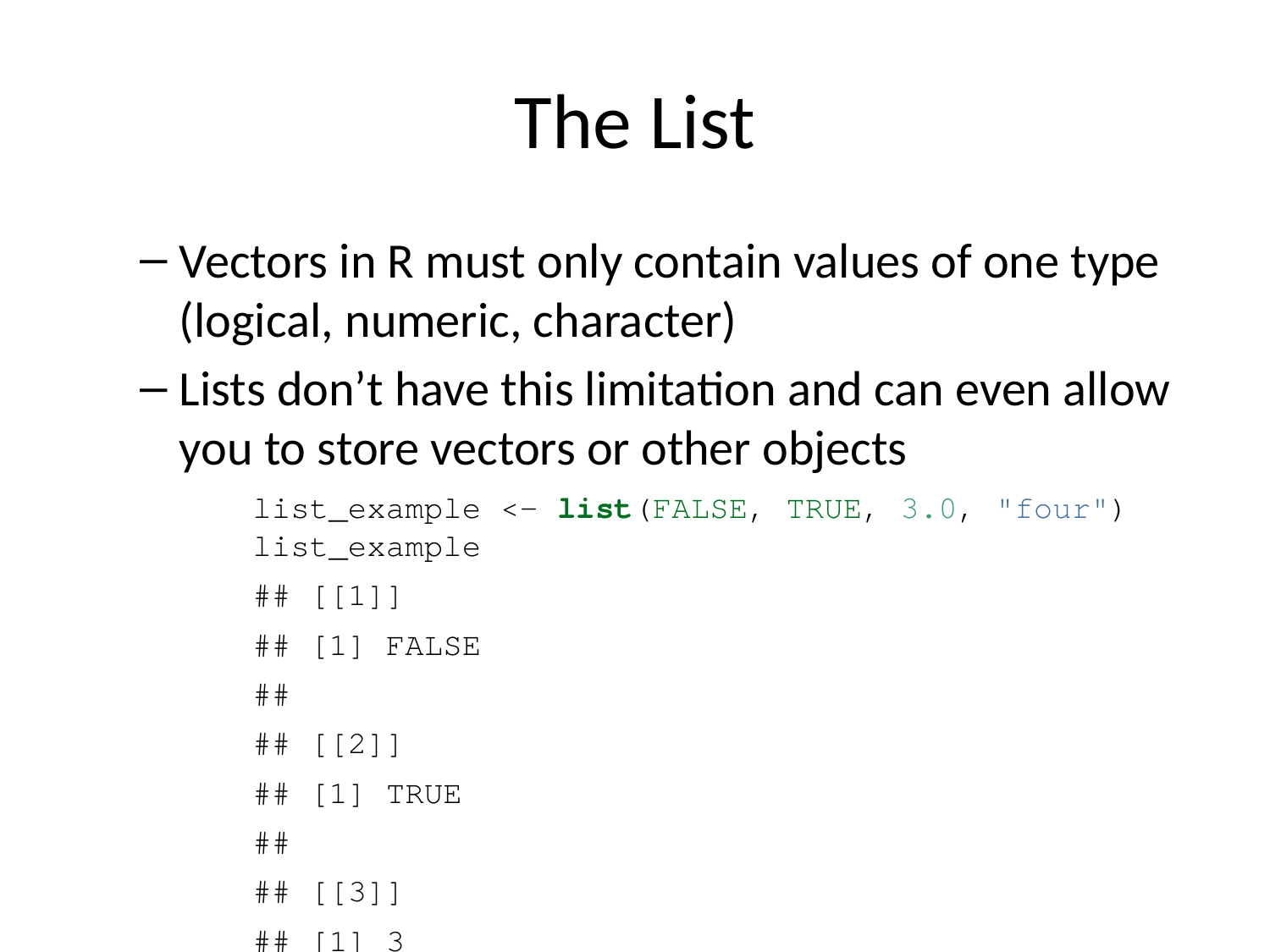

# The List
Vectors in R must only contain values of one type (logical, numeric, character)
Lists don’t have this limitation and can even allow you to store vectors or other objects
list_example <- list(FALSE, TRUE, 3.0, "four")
list_example
## [[1]]
## [1] FALSE
##
## [[2]]
## [1] TRUE
##
## [[3]]
## [1] 3
##
## [[4]]
## [1] "four"